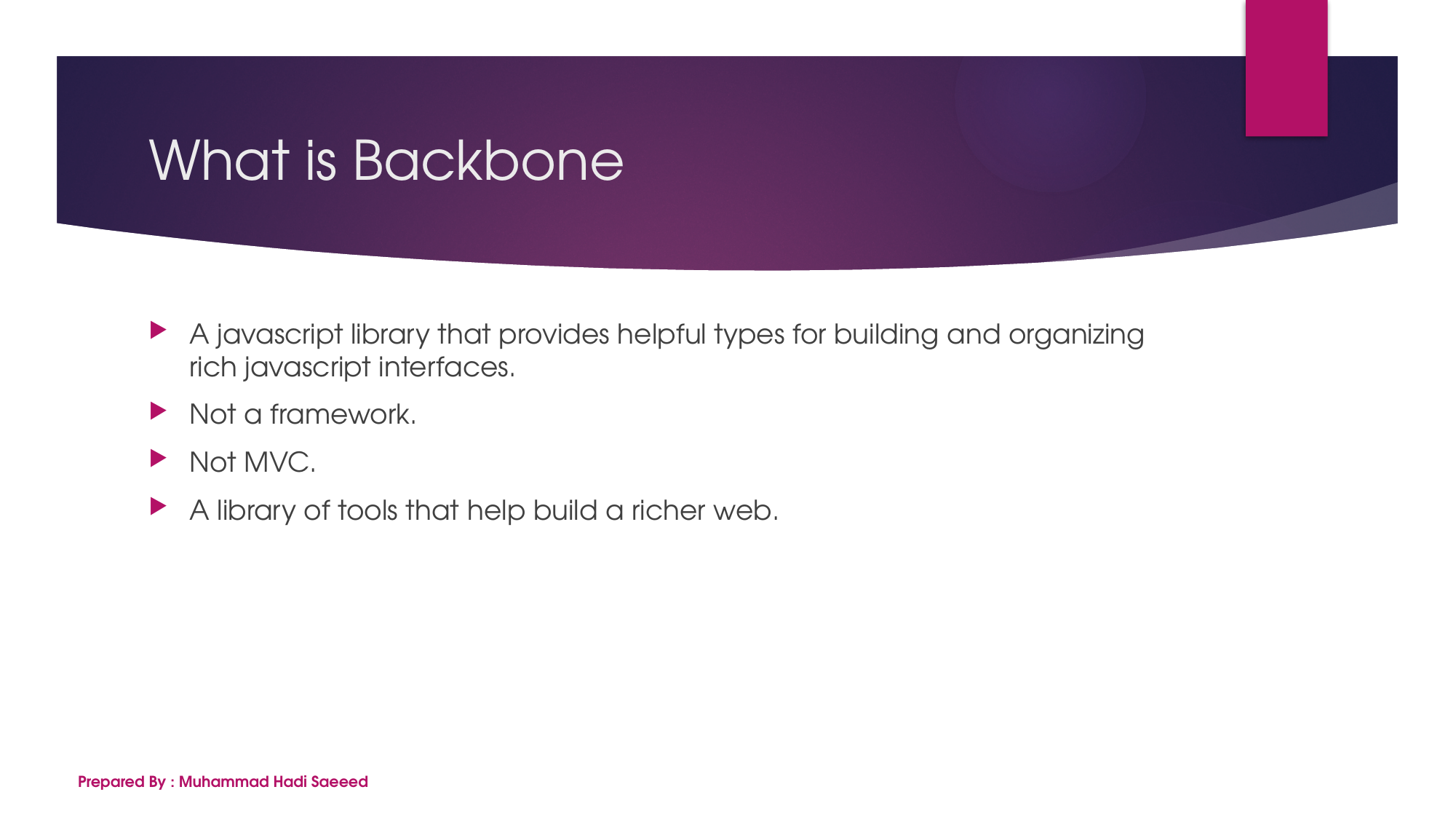

# What is Backbone
A javascript library that provides helpful types for building and organizing rich javascript interfaces.
Not a framework.
Not MVC.
A library of tools that help build a richer web.
Prepared By : Muhammad Hadi Saeeed